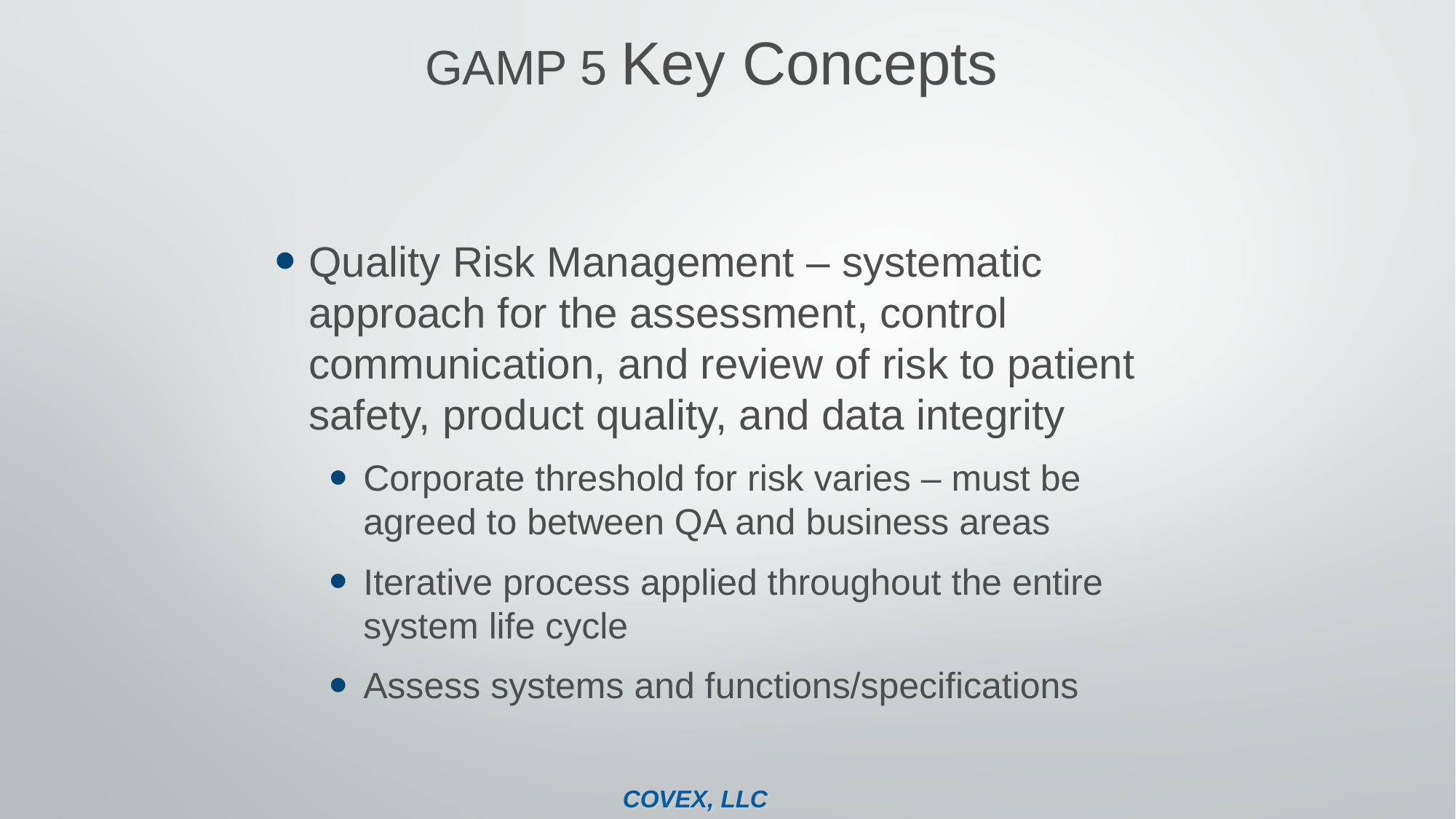

# GAMP 5 Key Concepts
Quality Risk Management – systematic approach for the assessment, control communication, and review of risk to patient safety, product quality, and data integrity
Corporate threshold for risk varies – must be agreed to between QA and business areas
Iterative process applied throughout the entire system life cycle
Assess systems and functions/specifications